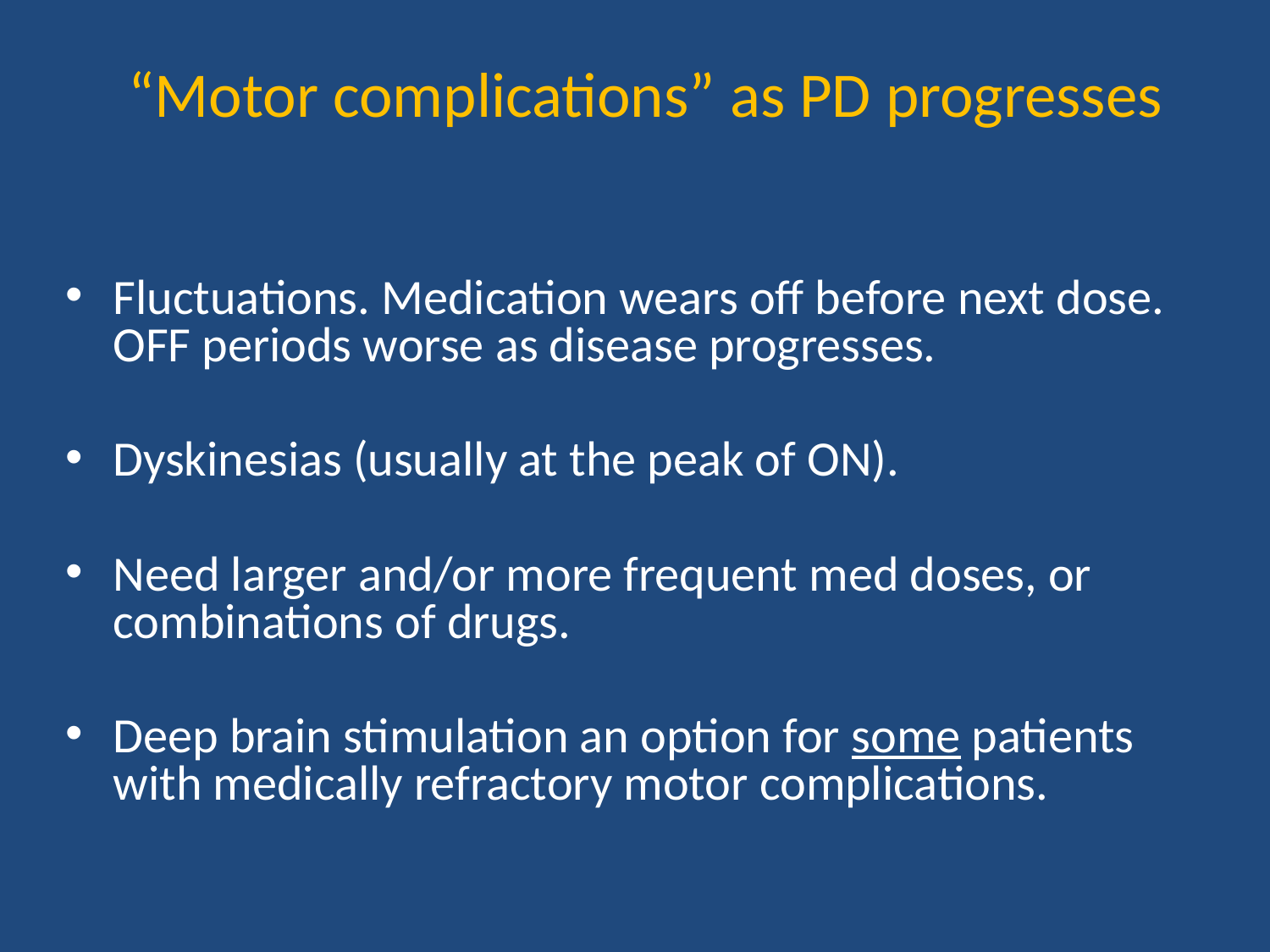

# “Motor complications” as PD progresses

Fluctuations. Medication wears off before next dose. OFF periods worse as disease progresses.

Dyskinesias (usually at the peak of ON).

Need larger and/or more frequent med doses, or combinations of drugs.

Deep brain stimulation an option for some patients with medically refractory motor complications.